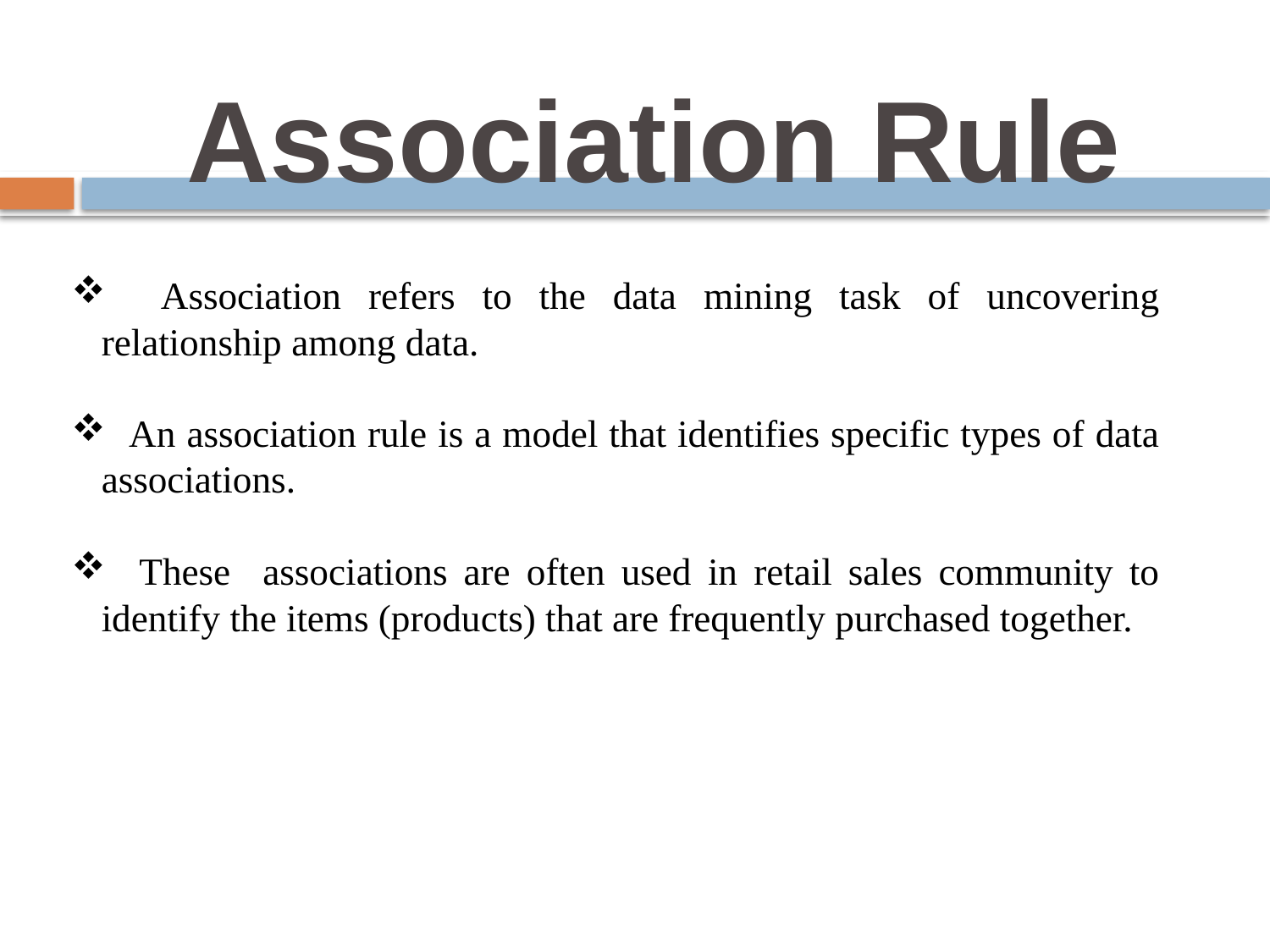

Association Rule

  Association refers to the data mining task of uncovering relationship among data.

  An association rule is a model that identifies specific types of data associations.

  These  associations are often used in retail sales community to identify the items (products) that are frequently purchased together.